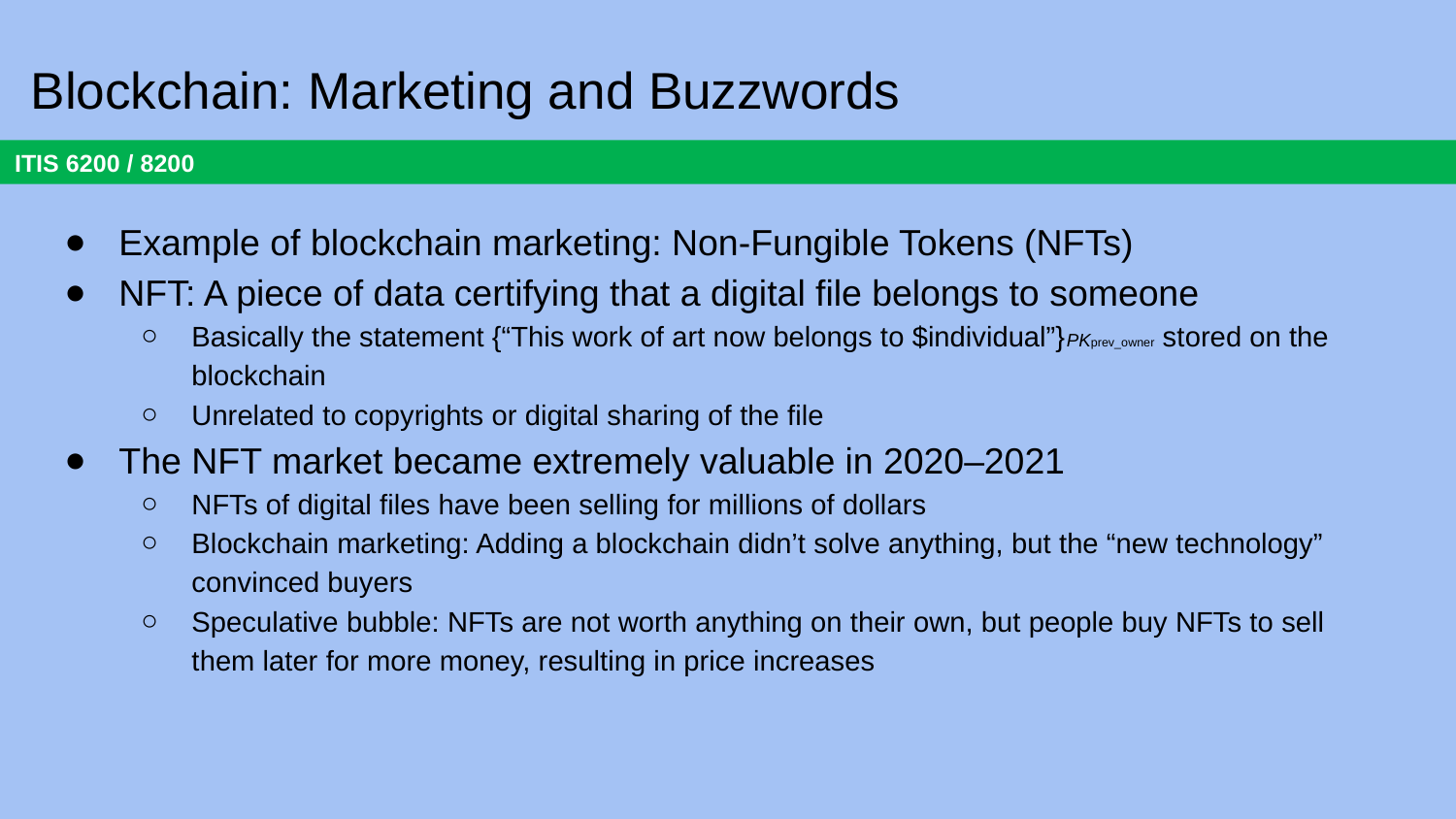

# Blockchain: Marketing and Buzzwords
Example of blockchain marketing: Non-Fungible Tokens (NFTs)
NFT: A piece of data certifying that a digital file belongs to someone
Basically the statement {“This work of art now belongs to $individual”}PKprev_owner stored on the blockchain
Unrelated to copyrights or digital sharing of the file
The NFT market became extremely valuable in 2020–2021
NFTs of digital files have been selling for millions of dollars
Blockchain marketing: Adding a blockchain didn’t solve anything, but the “new technology” convinced buyers
Speculative bubble: NFTs are not worth anything on their own, but people buy NFTs to sell them later for more money, resulting in price increases